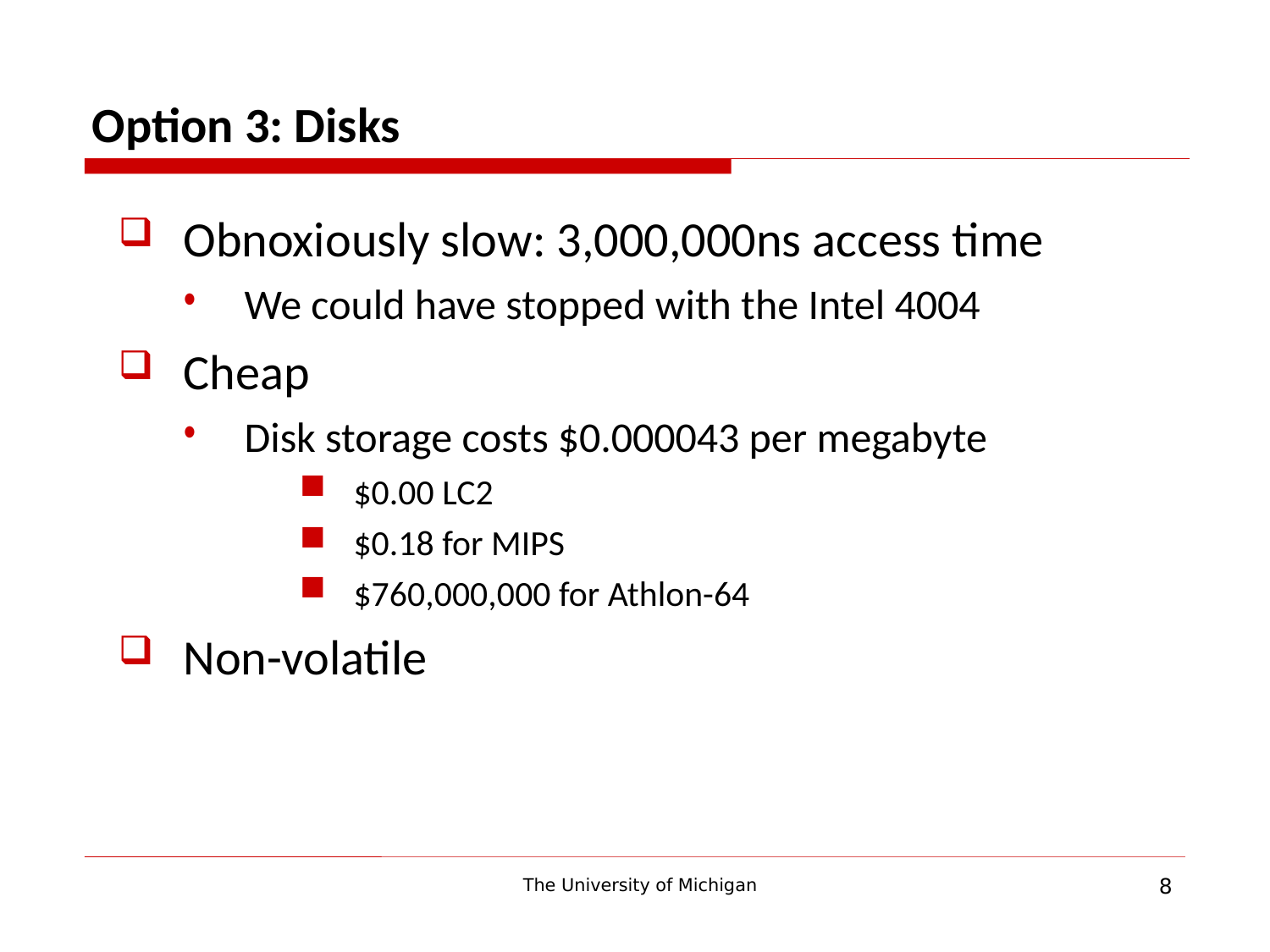

Option 3: Disks
Obnoxiously slow: 3,000,000ns access time
We could have stopped with the Intel 4004
Cheap
Disk storage costs $0.000043 per megabyte
$0.00 LC2
$0.18 for MIPS
$760,000,000 for Athlon-64
Non-volatile

8